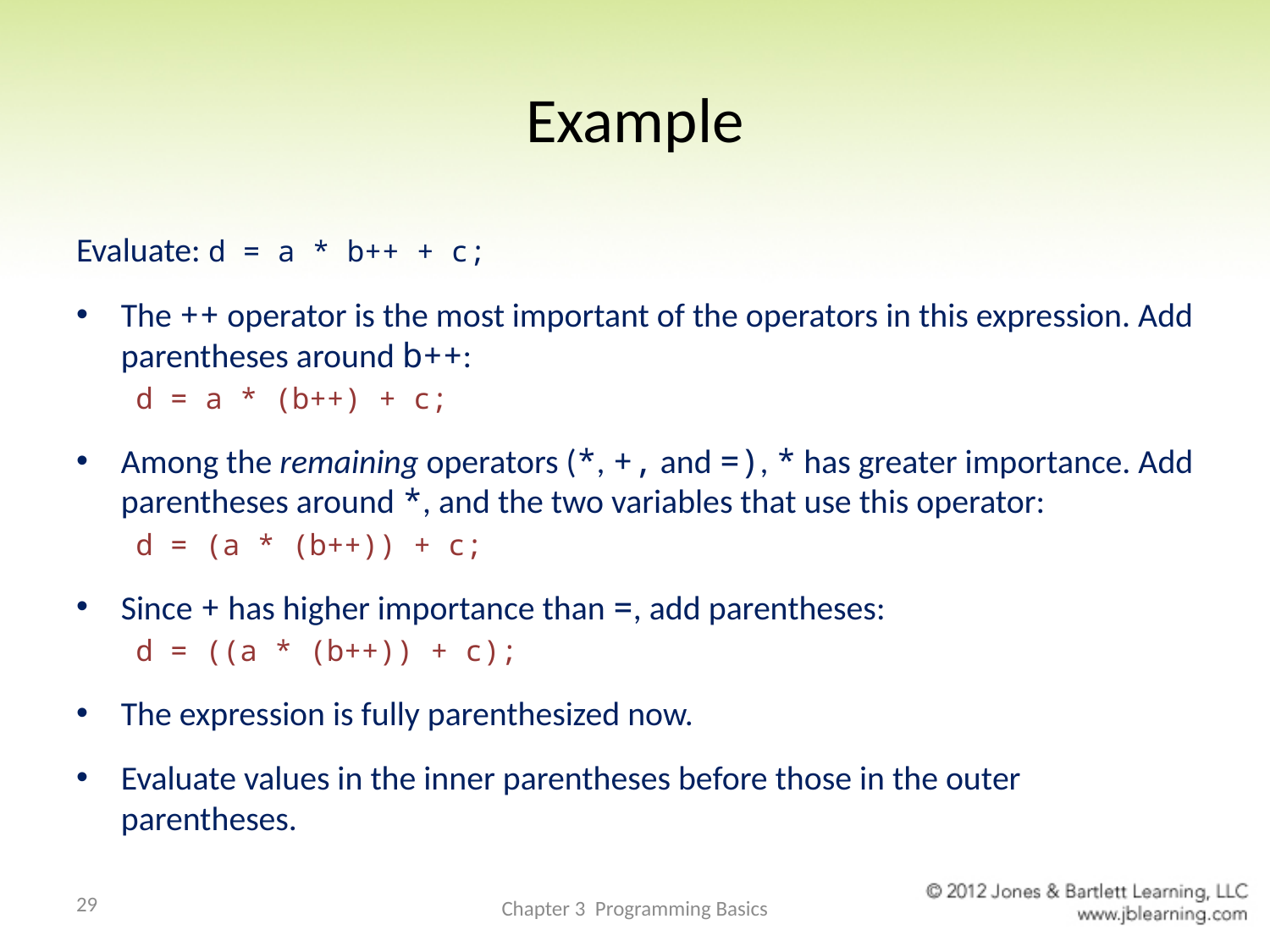

# Example
Evaluate: d = a * b++ + c;
The ++ operator is the most important of the operators in this expression. Add parentheses around b++:
d = a * (b++) + c;
Among the remaining operators (*, +, and =), * has greater importance. Add parentheses around *, and the two variables that use this operator:
d = (a * (b++)) + c;
Since + has higher importance than =, add parentheses:
d = ((a * (b++)) + c);
The expression is fully parenthesized now.
Evaluate values in the inner parentheses before those in the outer parentheses.

29
Chapter 3  Programming Basics